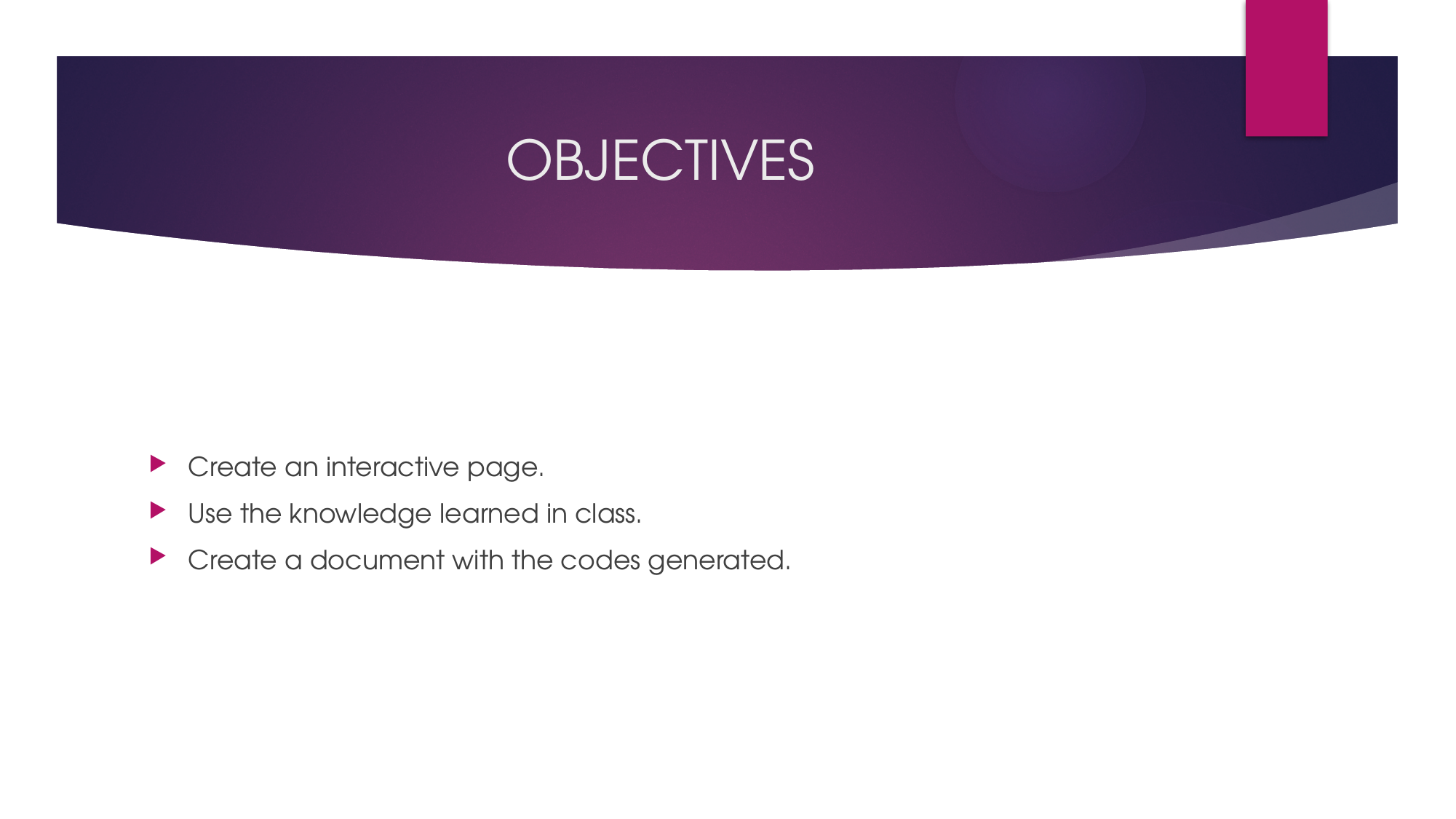

# OBJECTIVES
Create an interactive page.
Use the knowledge learned in class.
Create a document with the codes generated.